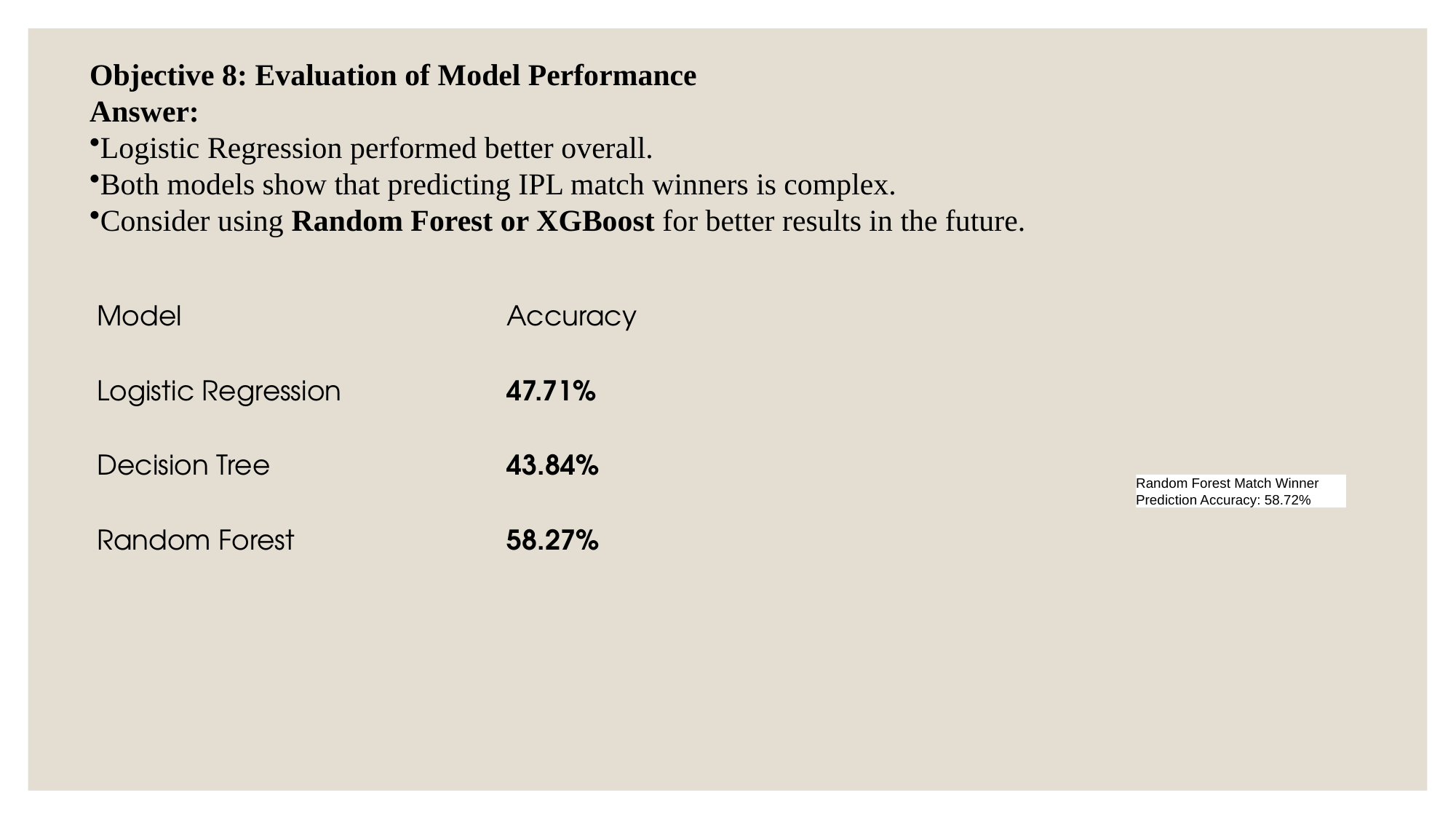

Objective 8: Evaluation of Model Performance
Answer:
Logistic Regression performed better overall.
Both models show that predicting IPL match winners is complex.
Consider using Random Forest or XGBoost for better results in the future.

| Model | Accuracy |
| --- | --- |
| Logistic Regression | 47.71% |
| Decision Tree | 43.84% |
| Random Forest | 58.27% |
Random Forest Match Winner Prediction Accuracy: 58.72%